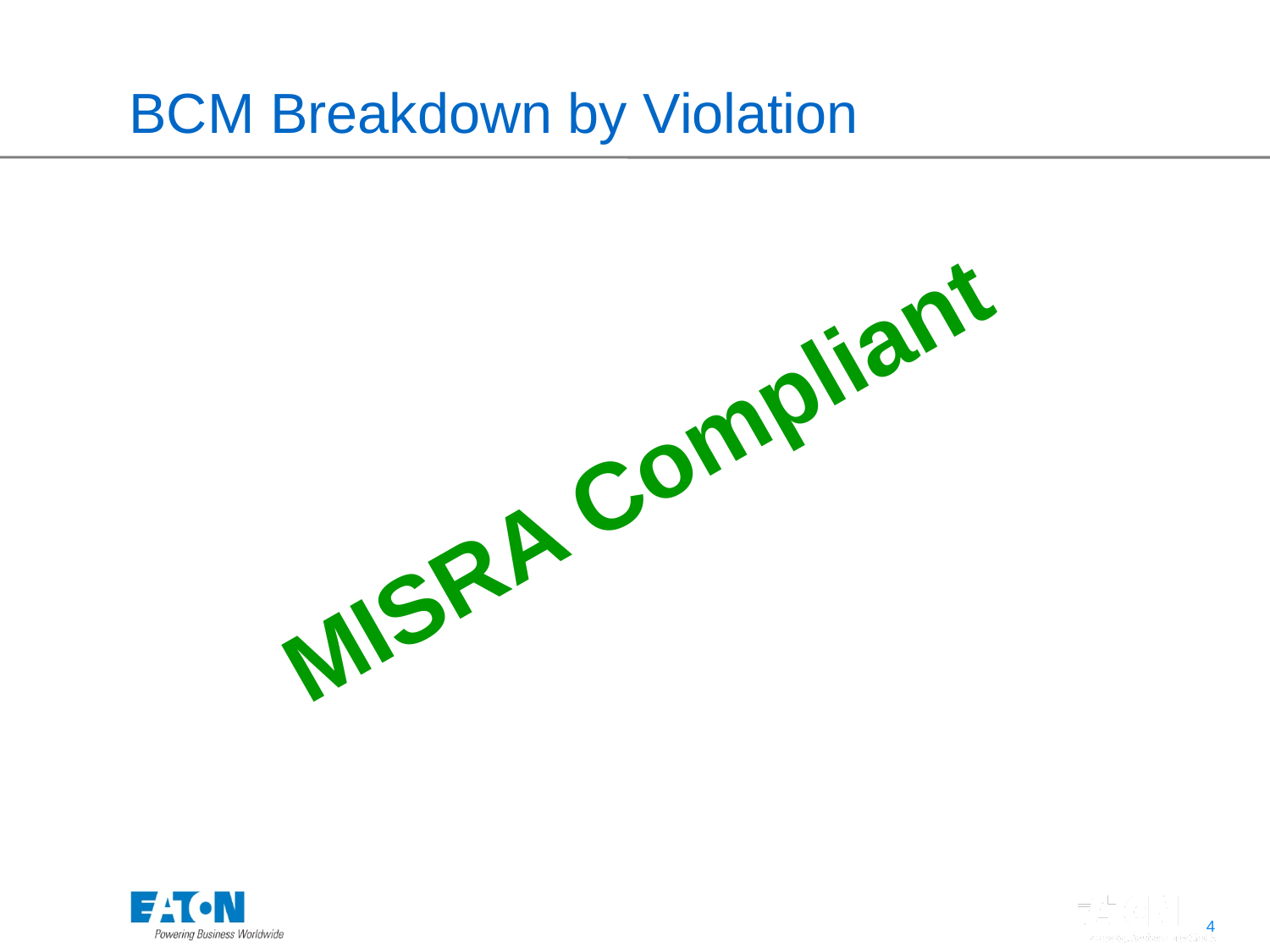

# BCM Breakdown by Violation
MISRA Compliant